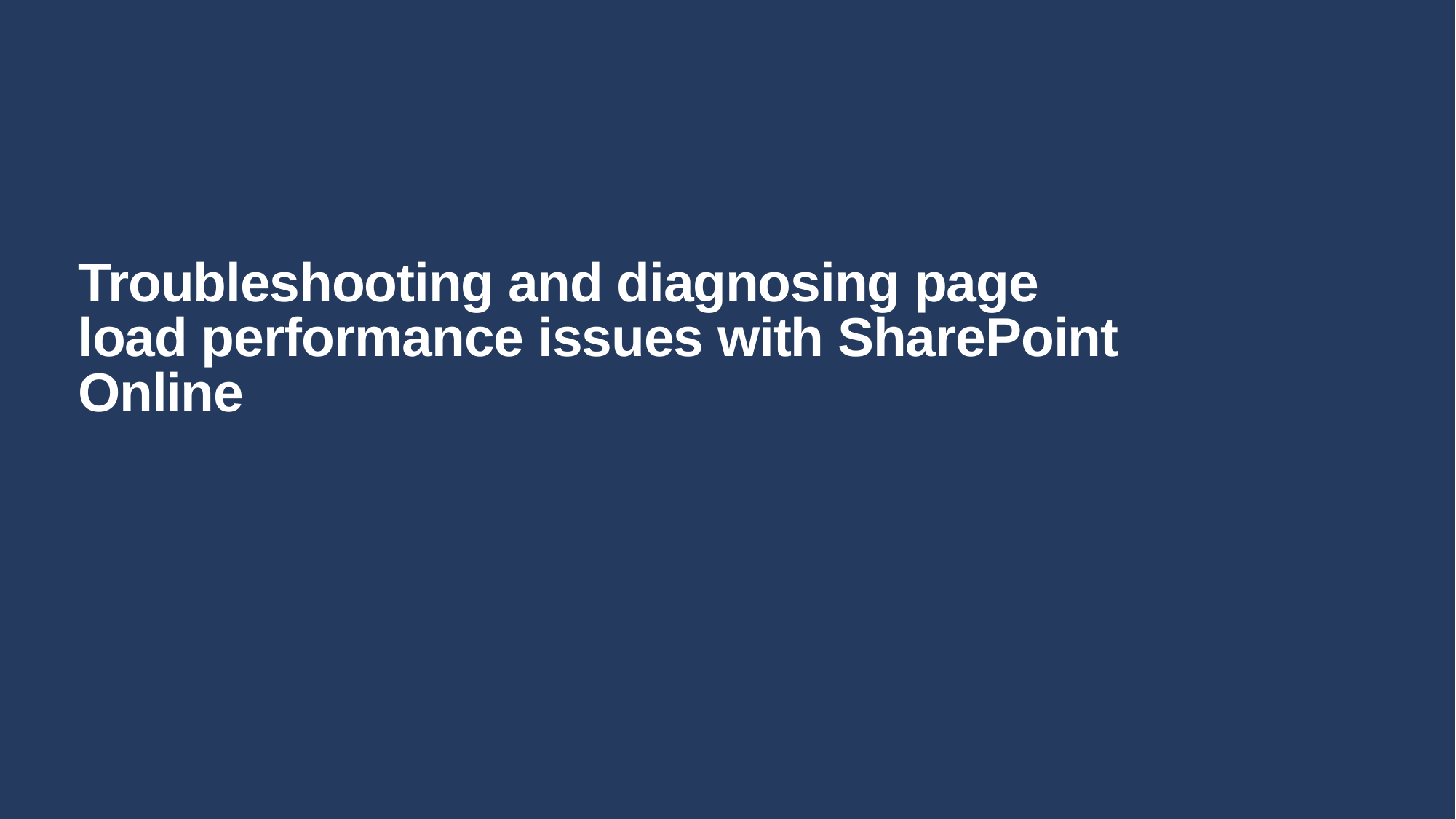

# Troubleshooting and diagnosing page load performance issues with SharePoint Online